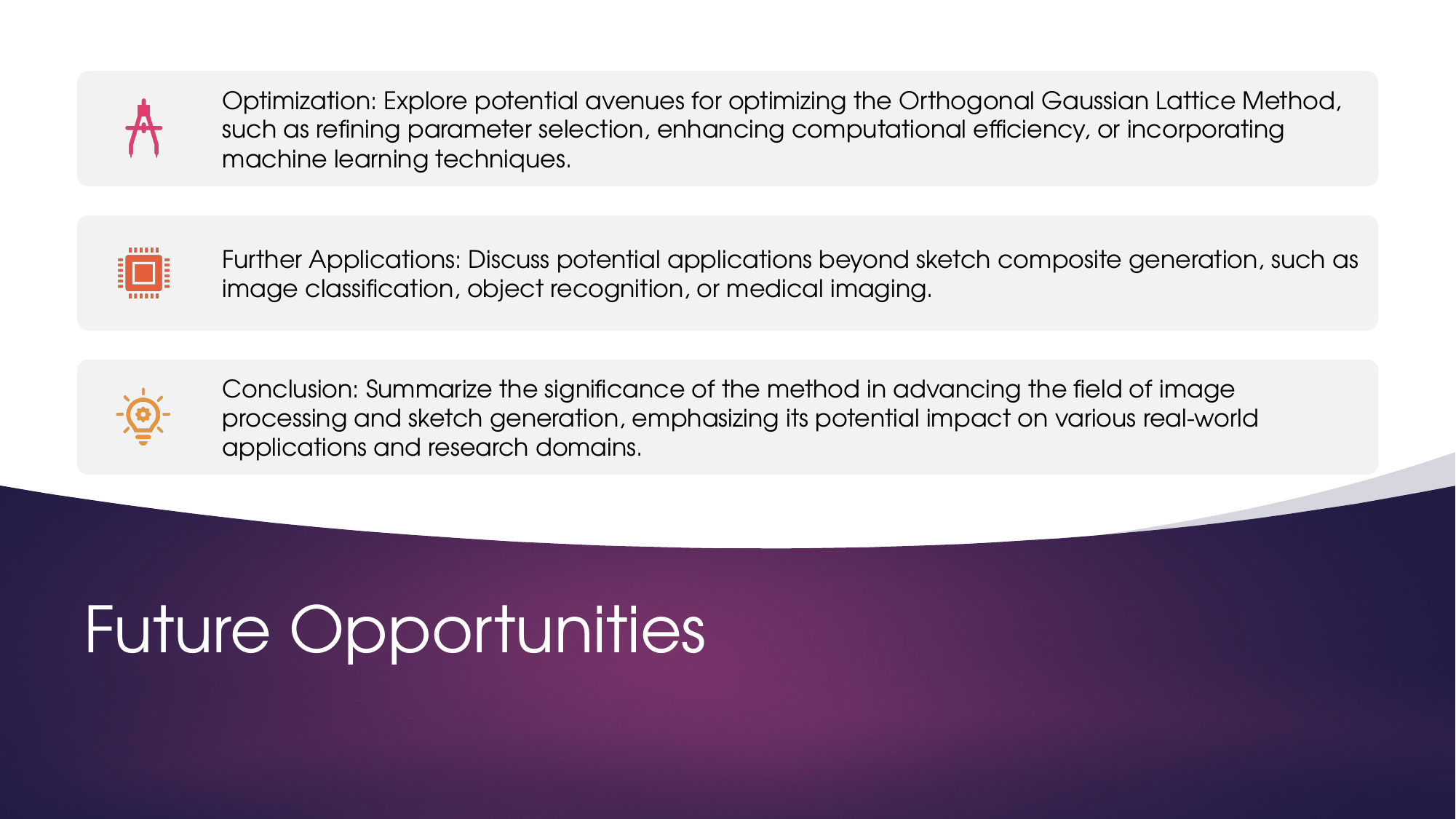

Optimization: Explore potential avenues for optimizing the Orthogonal Gaussian Lattice Method, such as refining parameter selection, enhancing computational efficiency, or incorporating machine learning techniques.
Further Applications: Discuss potential applications beyond sketch composite generation, such as image classification, object recognition, or medical imaging.
Conclusion: Summarize the significance of the method in advancing the field of image processing and sketch generation, emphasizing its potential impact on various real-world applications and research domains.

# Future Opportunities